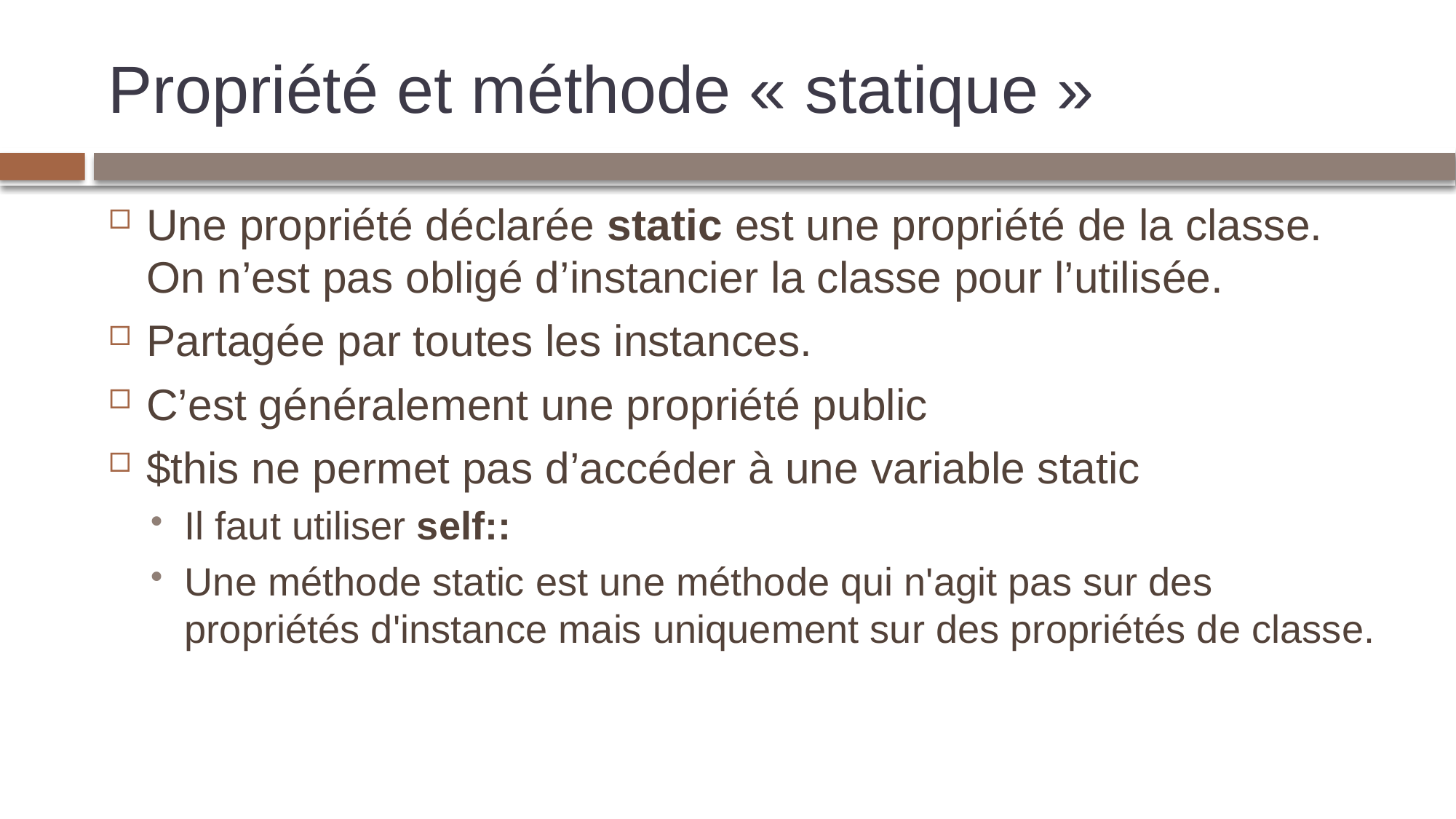

# Propriété et méthode « statique »
Une propriété déclarée static est une propriété de la classe. On n’est pas obligé d’instancier la classe pour l’utilisée.
Partagée par toutes les instances.
C’est généralement une propriété public
$this ne permet pas d’accéder à une variable static
Il faut utiliser self::
Une méthode static est une méthode qui n'agit pas sur des propriétés d'instance mais uniquement sur des propriétés de classe.